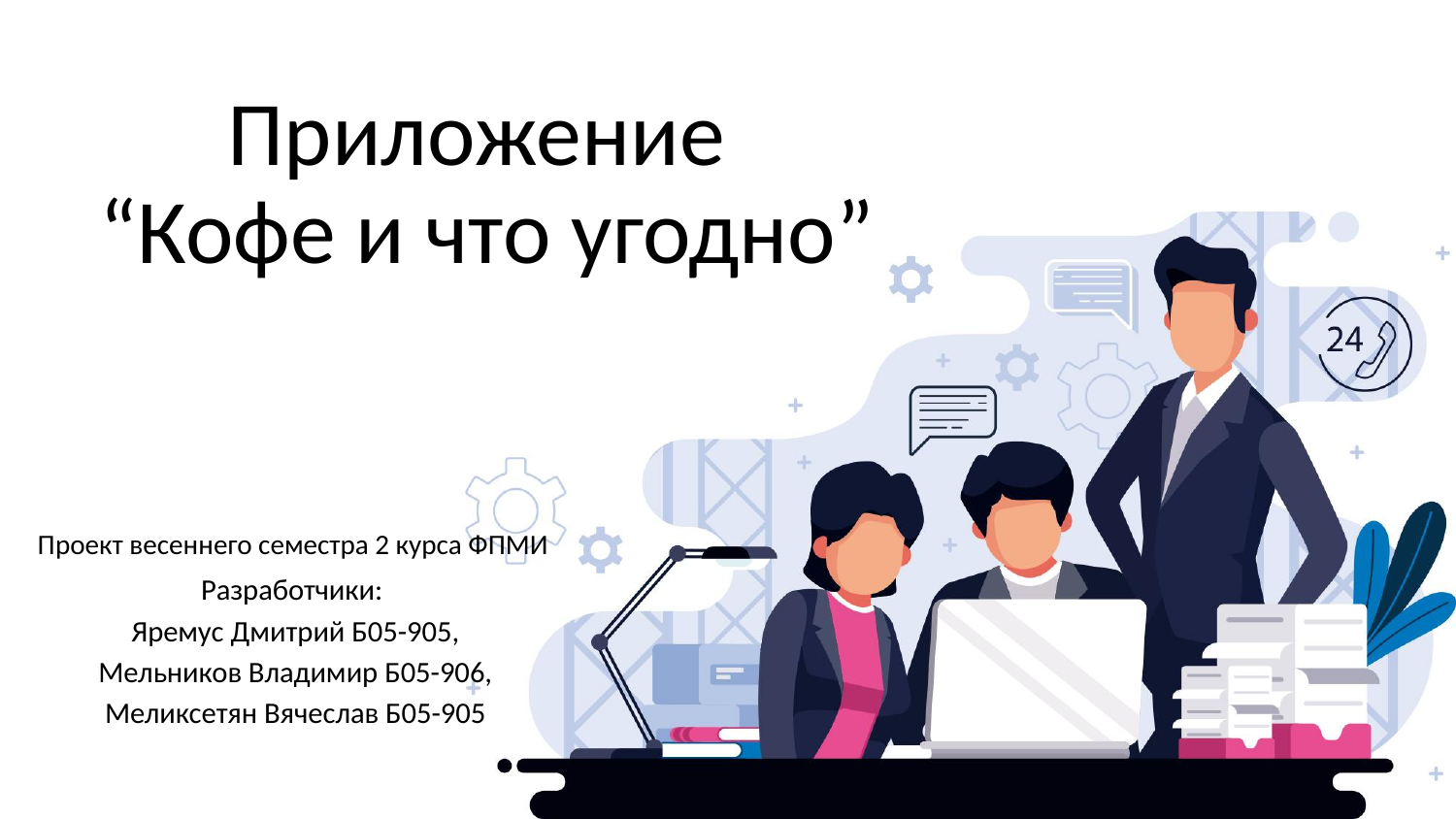

# Приложение
“Кофе и что угодно”
Проект весеннего семестра 2 курса ФПМИ
Разработчики:
Яремус Дмитрий Б05-905,
Мельников Владимир Б05-906,
Меликсетян Вячеслав Б05-905